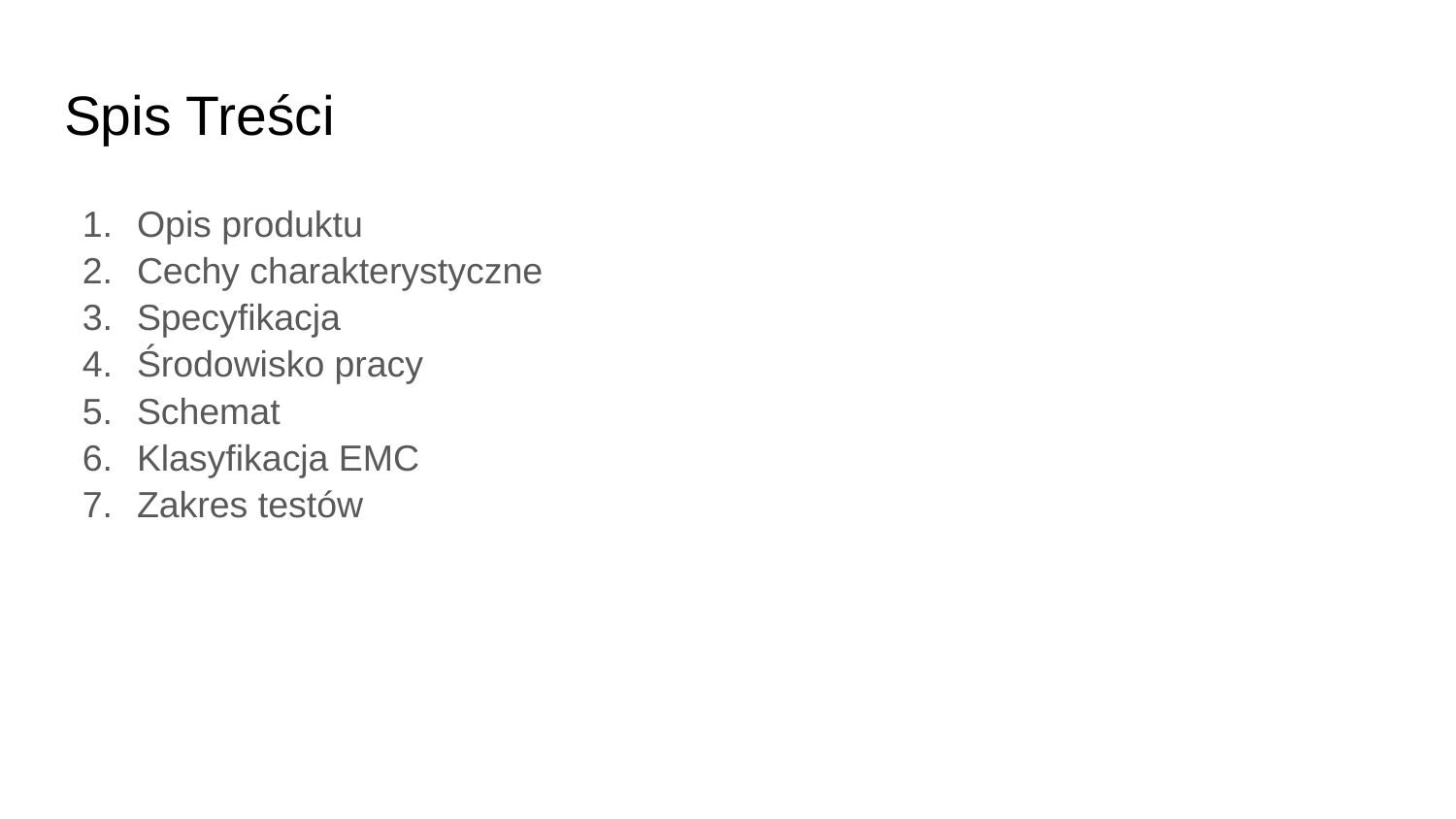

# Spis Treści
Opis produktu
Cechy charakterystyczne
Specyfikacja
Środowisko pracy
Schemat
Klasyfikacja EMC
Zakres testów